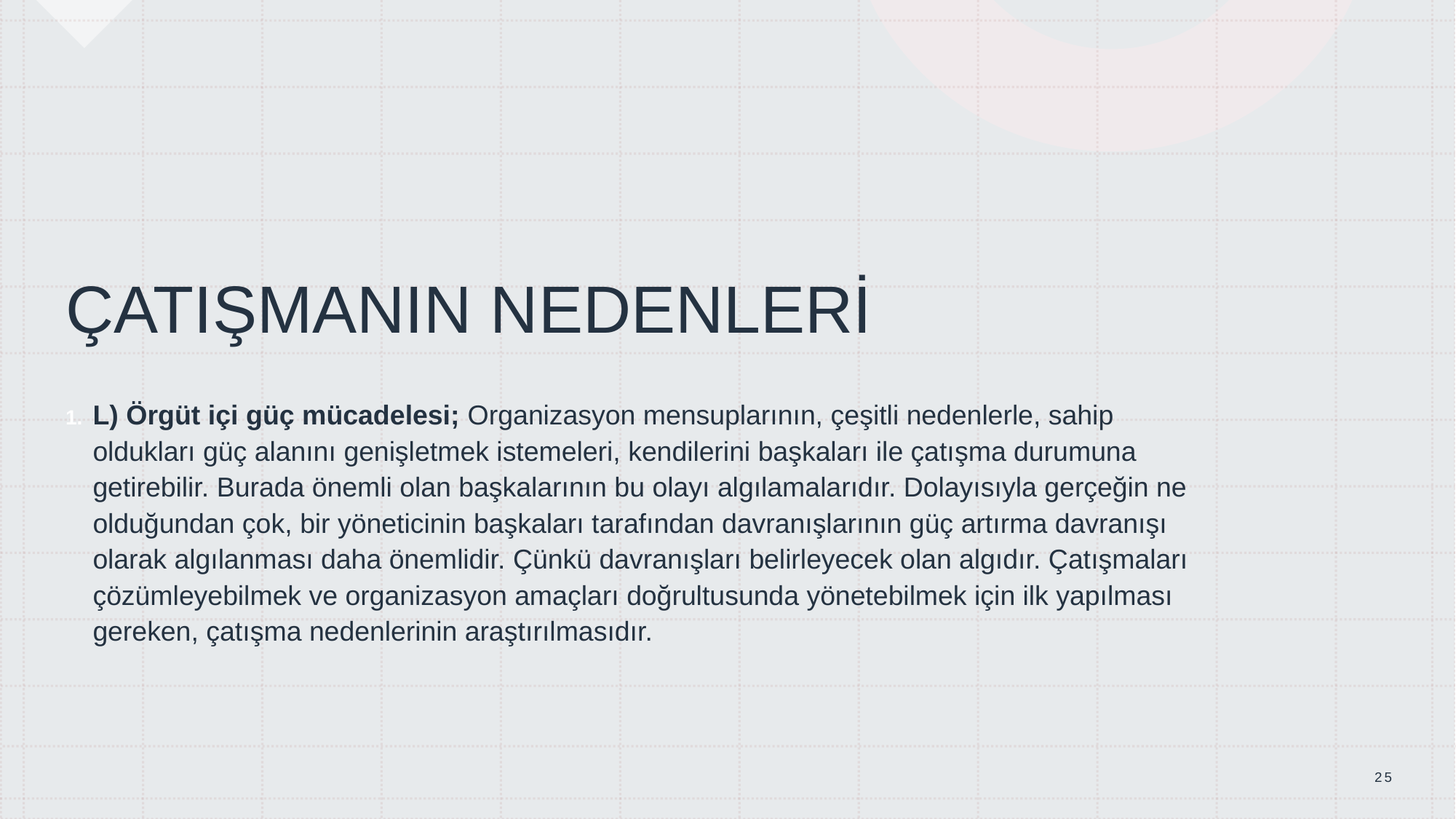

ÇATIŞMANIN NEDENLERİ
L) Örgüt içi güç mücadelesi; Organizasyon mensuplarının, çeşitli nedenlerle, sahip oldukları güç alanını genişletmek istemeleri, kendilerini başkaları ile çatışma durumuna getirebilir. Burada önemli olan başkalarının bu olayı algılamalarıdır. Dolayısıyla gerçeğin ne olduğundan çok, bir yöneticinin başkaları tarafından davranışlarının güç artırma davranışı olarak algılanması daha önemlidir. Çünkü davranışları belirleyecek olan algıdır. Çatışmaları çözümleyebilmek ve organizasyon amaçları doğrultusunda yönetebilmek için ilk yapılması gereken, çatışma nedenlerinin araştırılmasıdır.

25